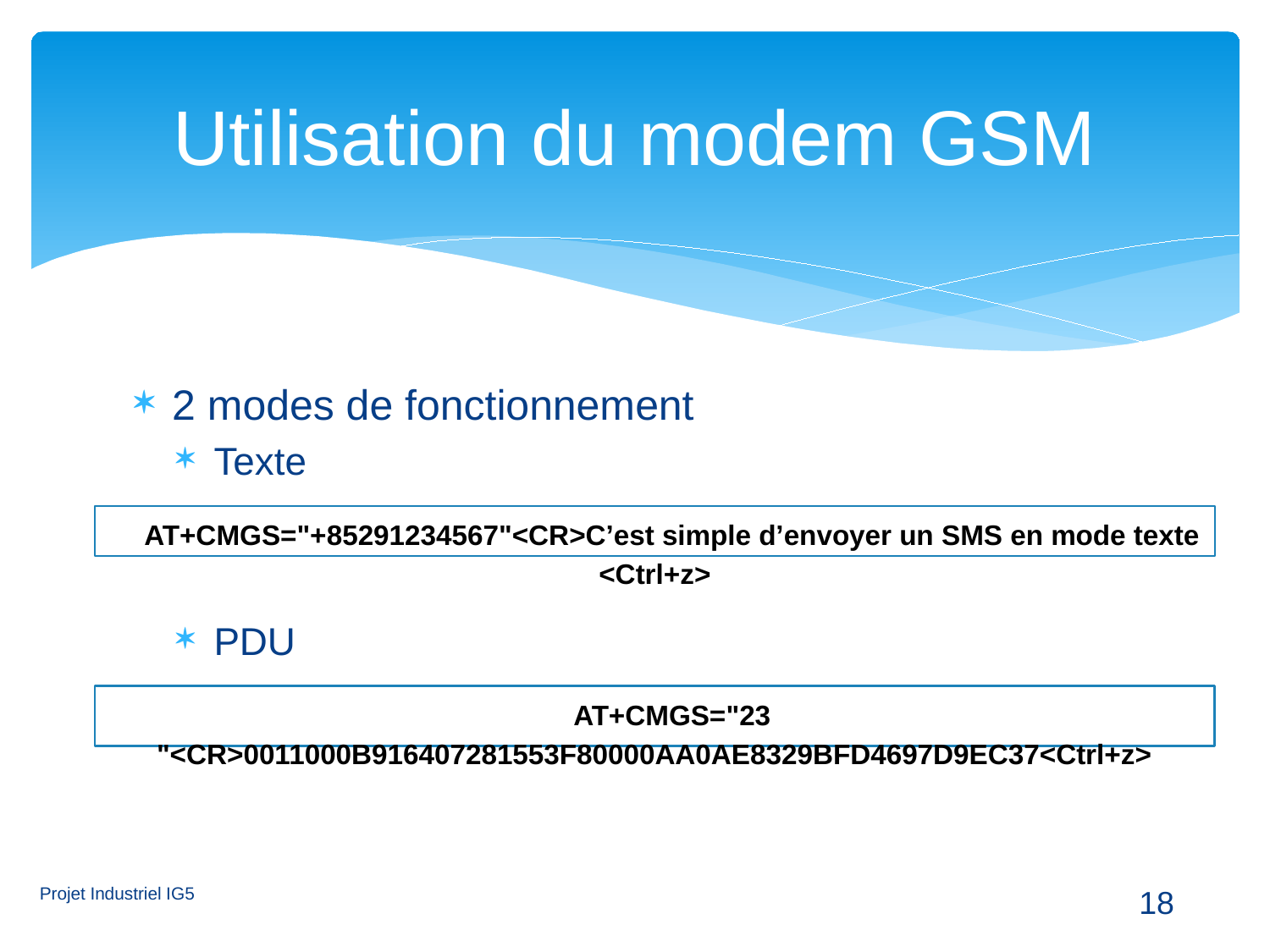

# Utilisation du modem GSM
2 modes de fonctionnement
Texte

PDU

AT+CMGS="+85291234567"<CR>C’est simple d’envoyer un SMS en mode texte <Ctrl+z>
AT+CMGS="23 "<CR>0011000B916407281553F80000AA0AE8329BFD4697D9EC37<Ctrl+z>
Projet Industriel IG5
18